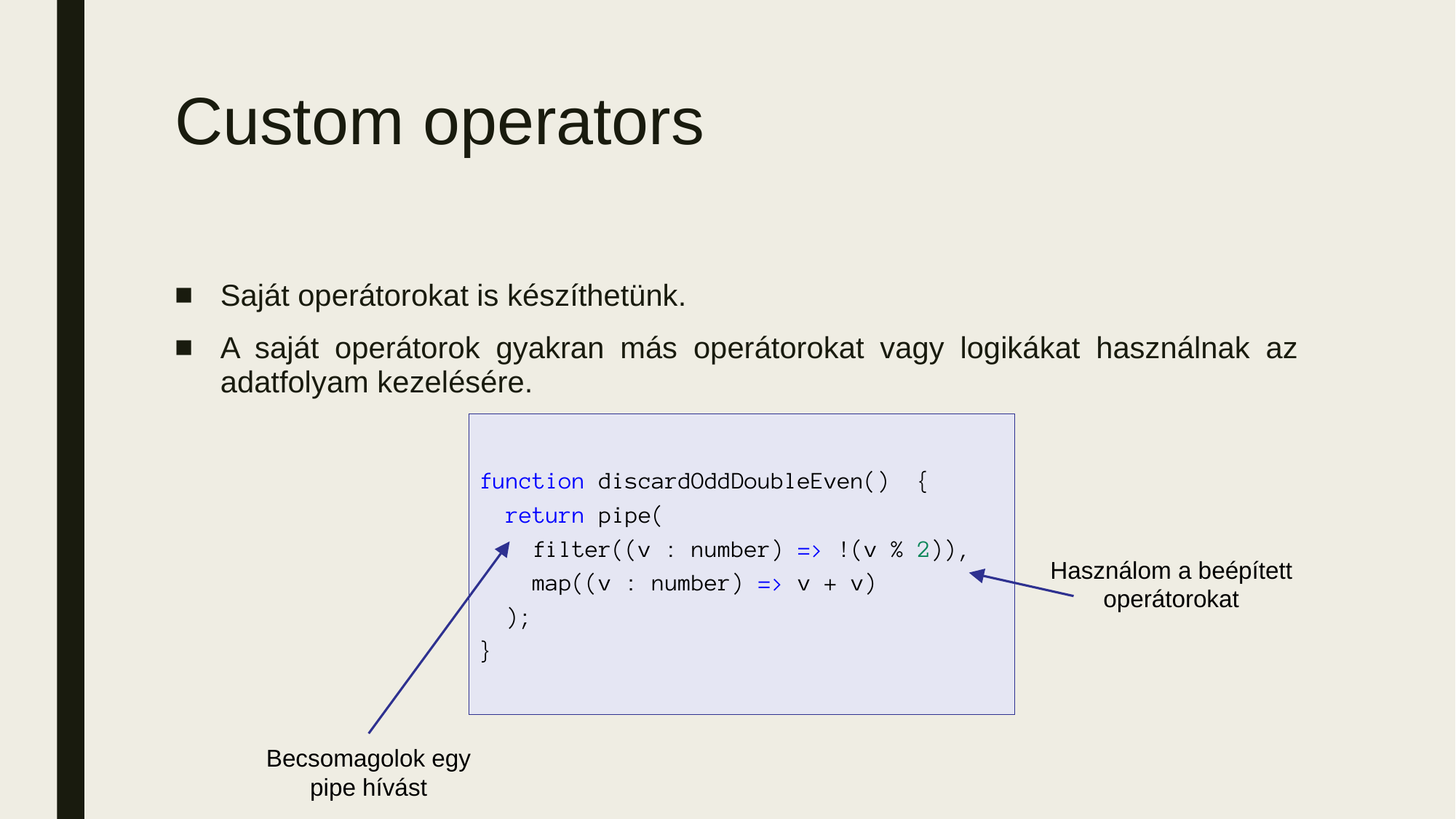

# Custom operators
Saját operátorokat is készíthetünk.
A saját operátorok gyakran más operátorokat vagy logikákat használnak az adatfolyam kezelésére.

function discardOddDoubleEven()  {
  return pipe(
    filter((v : number) => !(v % 2)),
    map((v : number) => v + v)
  );
}
Használom a beépített operátorokat
Becsomagolok egy pipe hívást